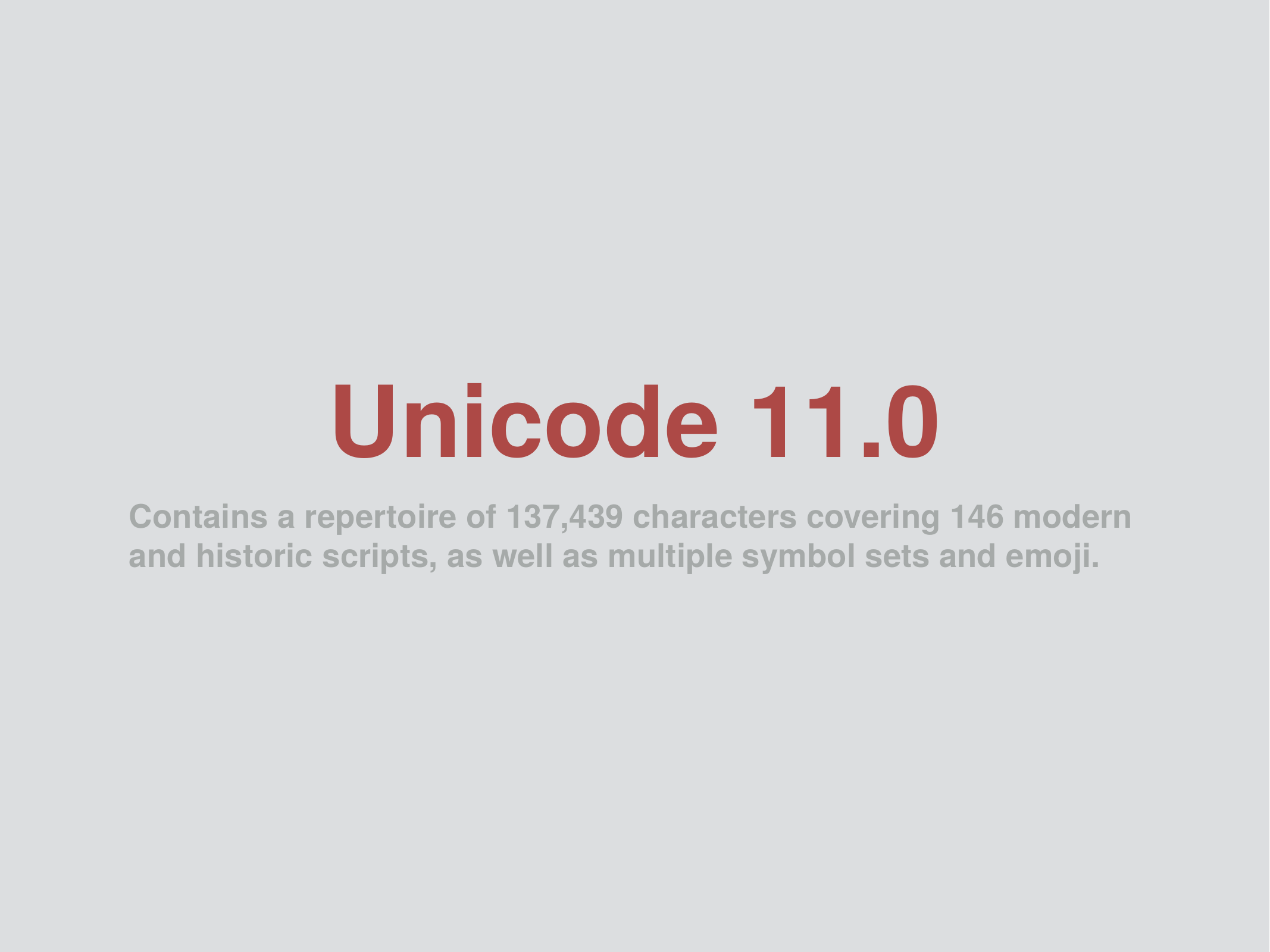

# Unicode 11.0
Contains a repertoire of 137,439 characters covering 146 modern and historic scripts, as well as multiple symbol sets and emoji.